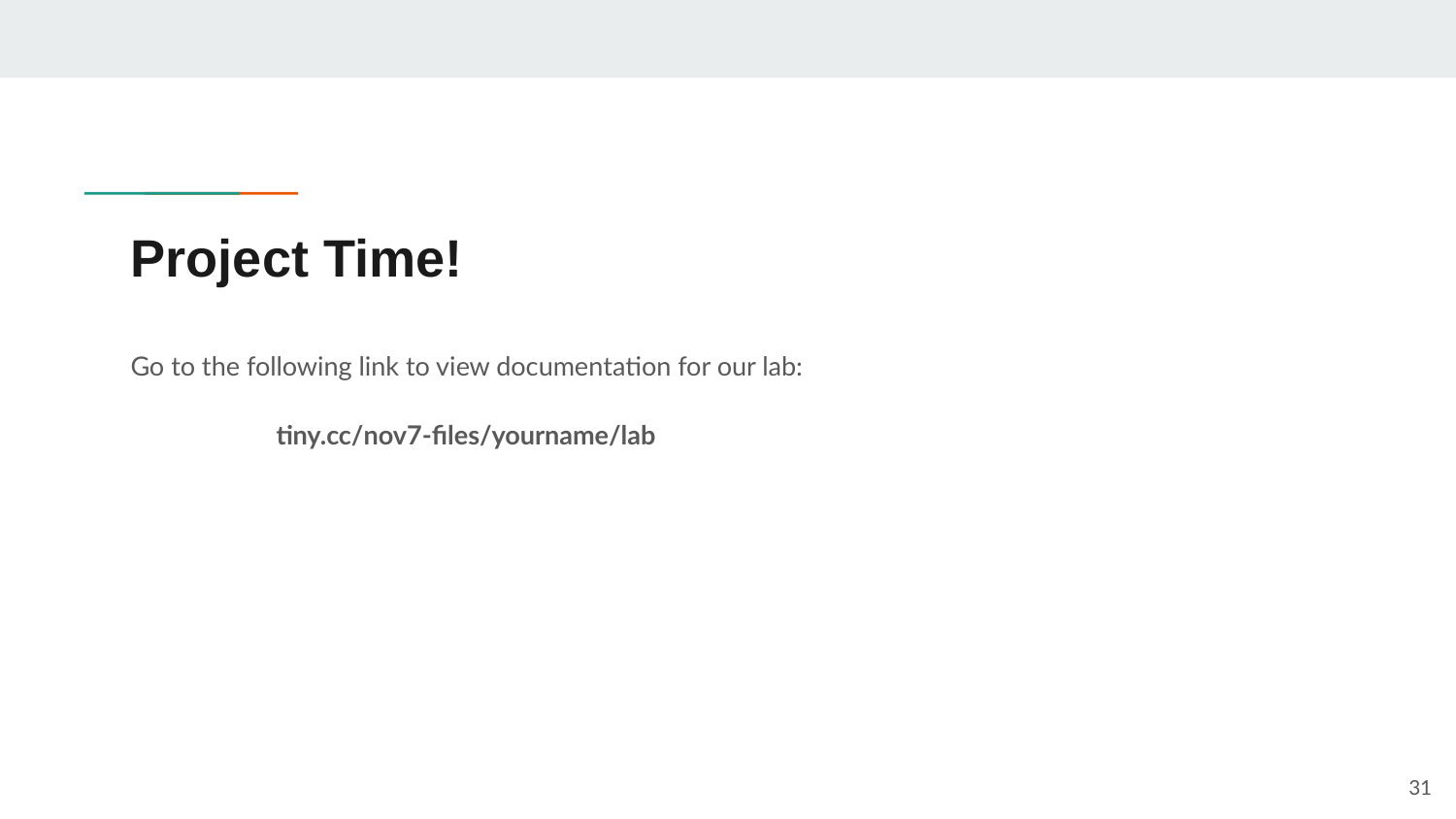

# Project Time!
Go to the following link to view documentation for our lab:
	tiny.cc/nov7-files/yourname/lab

31